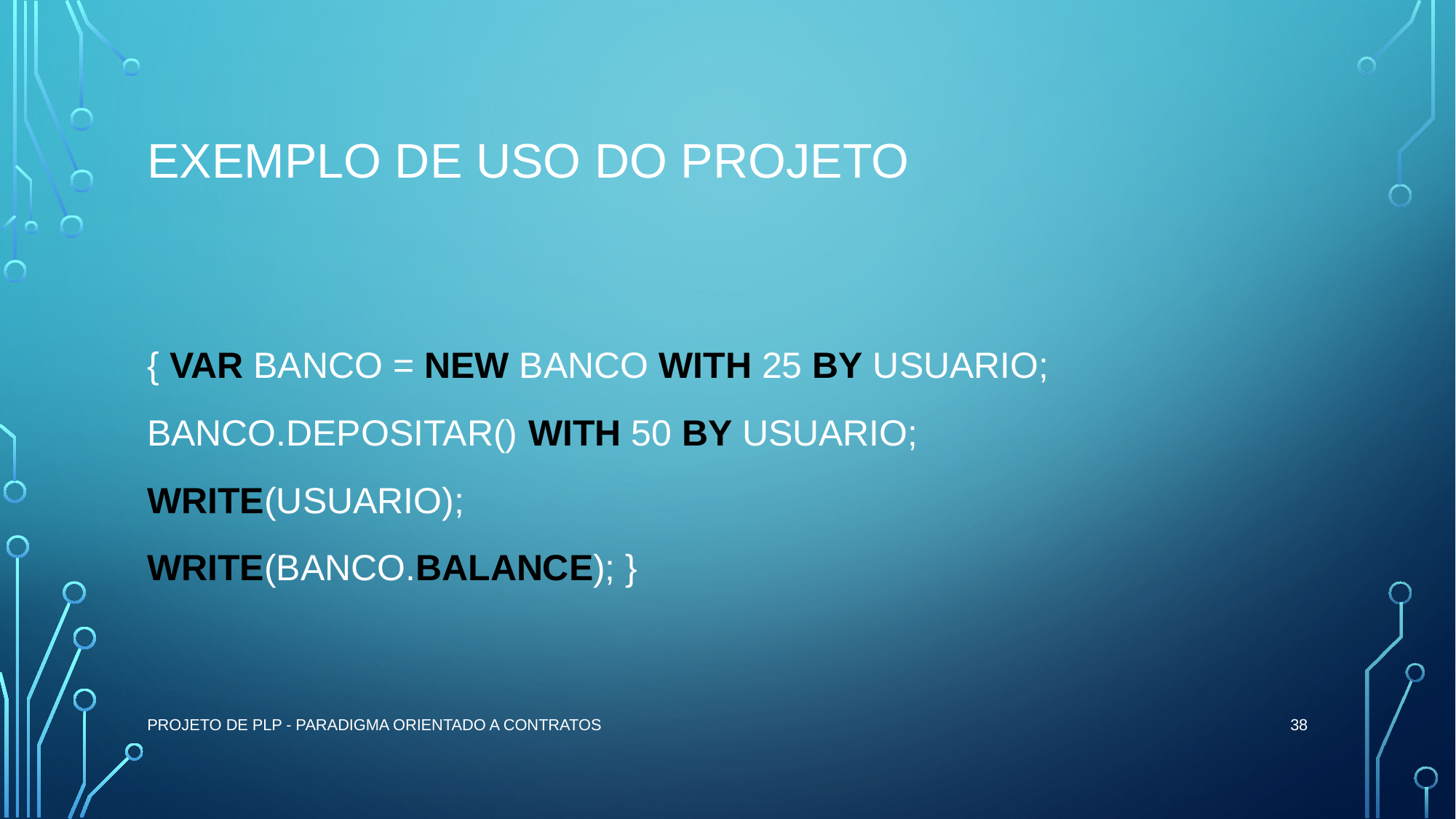

# Exemplo de uso do projeto

{ var banco = new Banco with 25 by usuario;
banco.depositar() with 50 by usuario;
write(usuario);
write(banco.balance); }
38
Projeto de PLP - Paradigma Orientado a Contratos